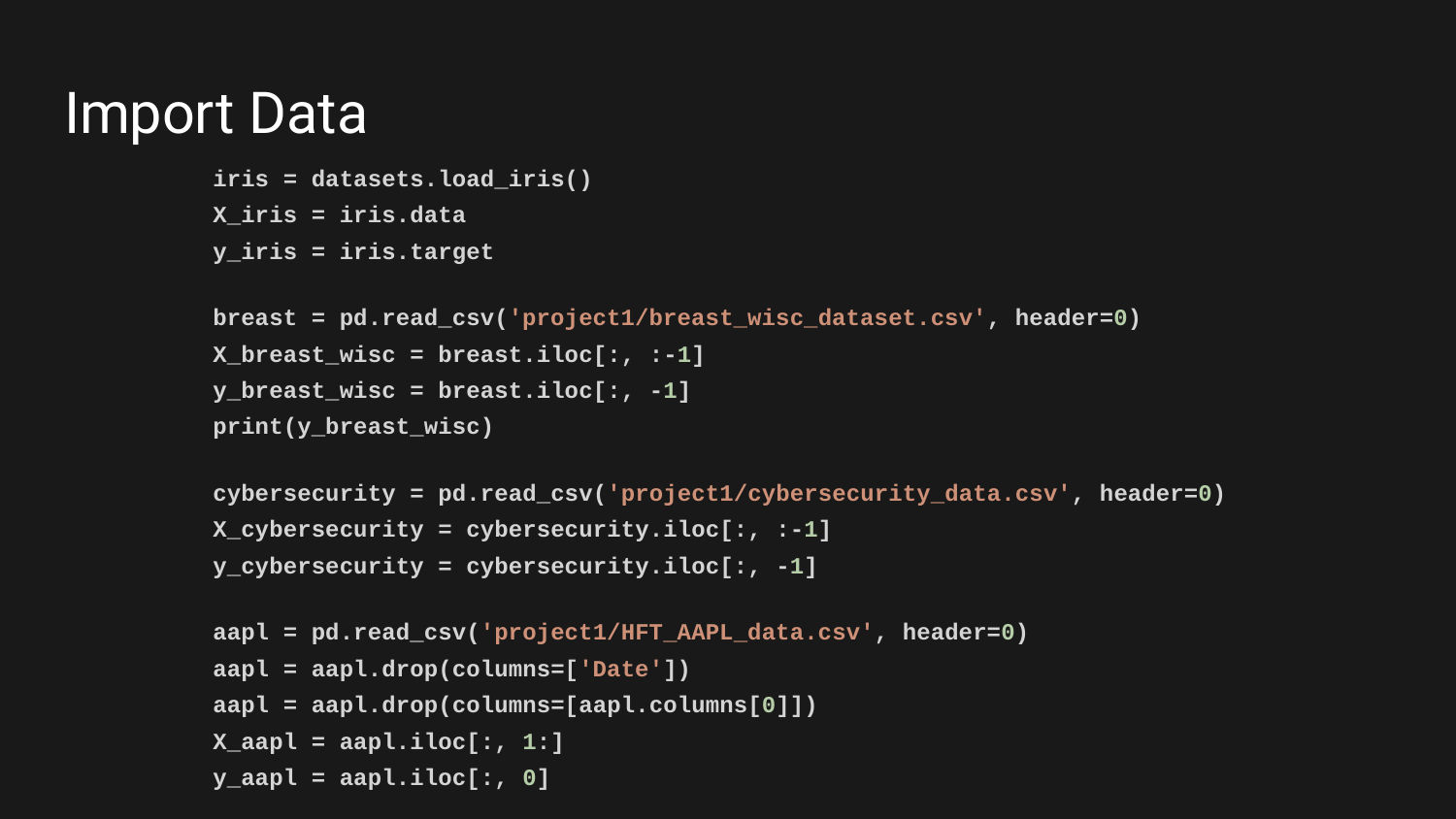

# Import Data
iris = datasets.load_iris()
X_iris = iris.data
y_iris = iris.target

breast = pd.read_csv('project1/breast_wisc_dataset.csv', header=0)
X_breast_wisc = breast.iloc[:, :-1]
y_breast_wisc = breast.iloc[:, -1]
print(y_breast_wisc)

cybersecurity = pd.read_csv('project1/cybersecurity_data.csv', header=0)
X_cybersecurity = cybersecurity.iloc[:, :-1]
y_cybersecurity = cybersecurity.iloc[:, -1]

aapl = pd.read_csv('project1/HFT_AAPL_data.csv', header=0)
aapl = aapl.drop(columns=['Date'])
aapl = aapl.drop(columns=[aapl.columns[0]])
X_aapl = aapl.iloc[:, 1:]
y_aapl = aapl.iloc[:, 0]